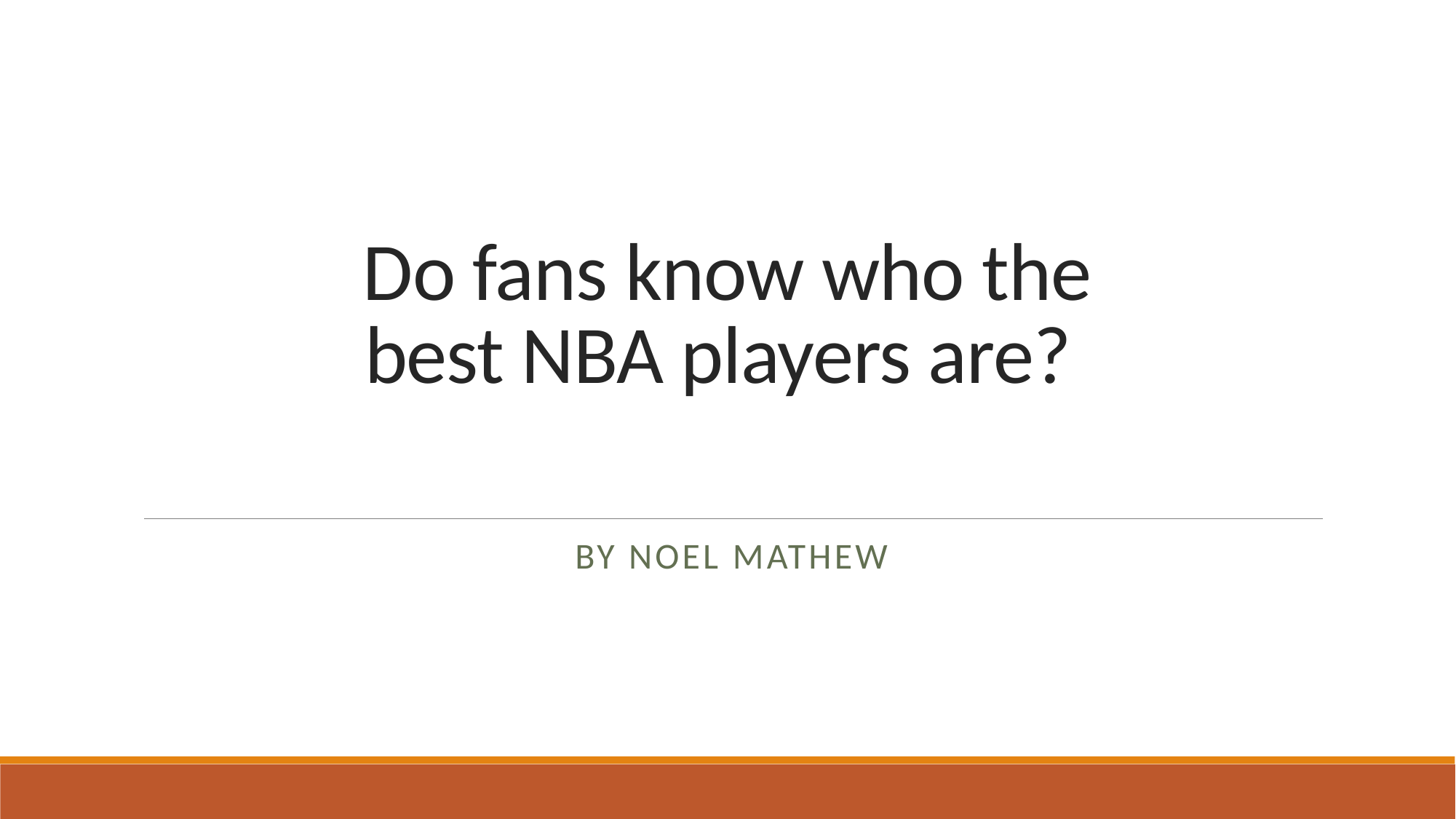

# Do fans know who the best NBA players are?
By Noel Mathew